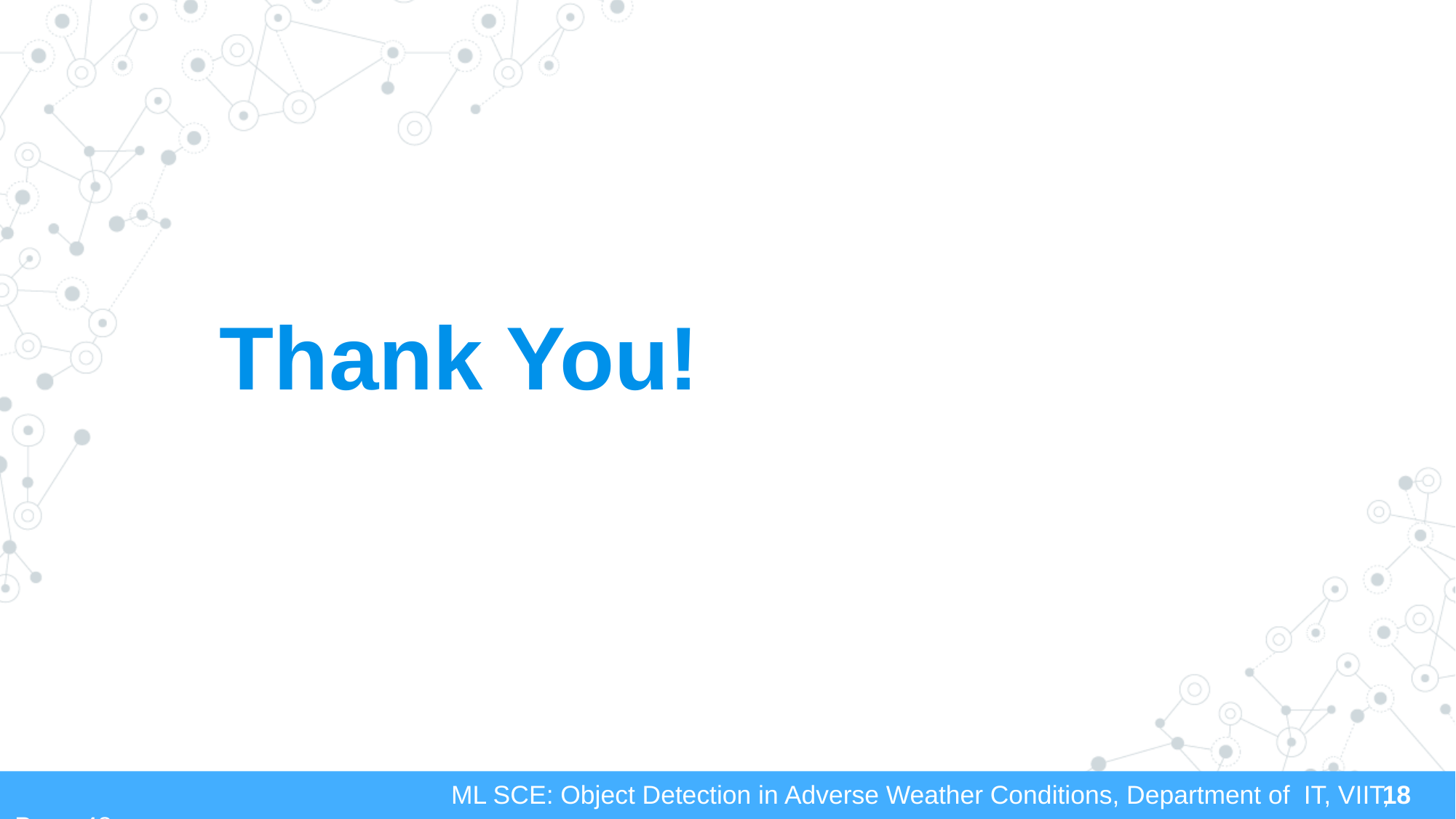

# Thank You!
18
18
            	    	     		ML SCE: Object Detection in Adverse Weather Conditions, Department of  IT, VIIT, Pune-48